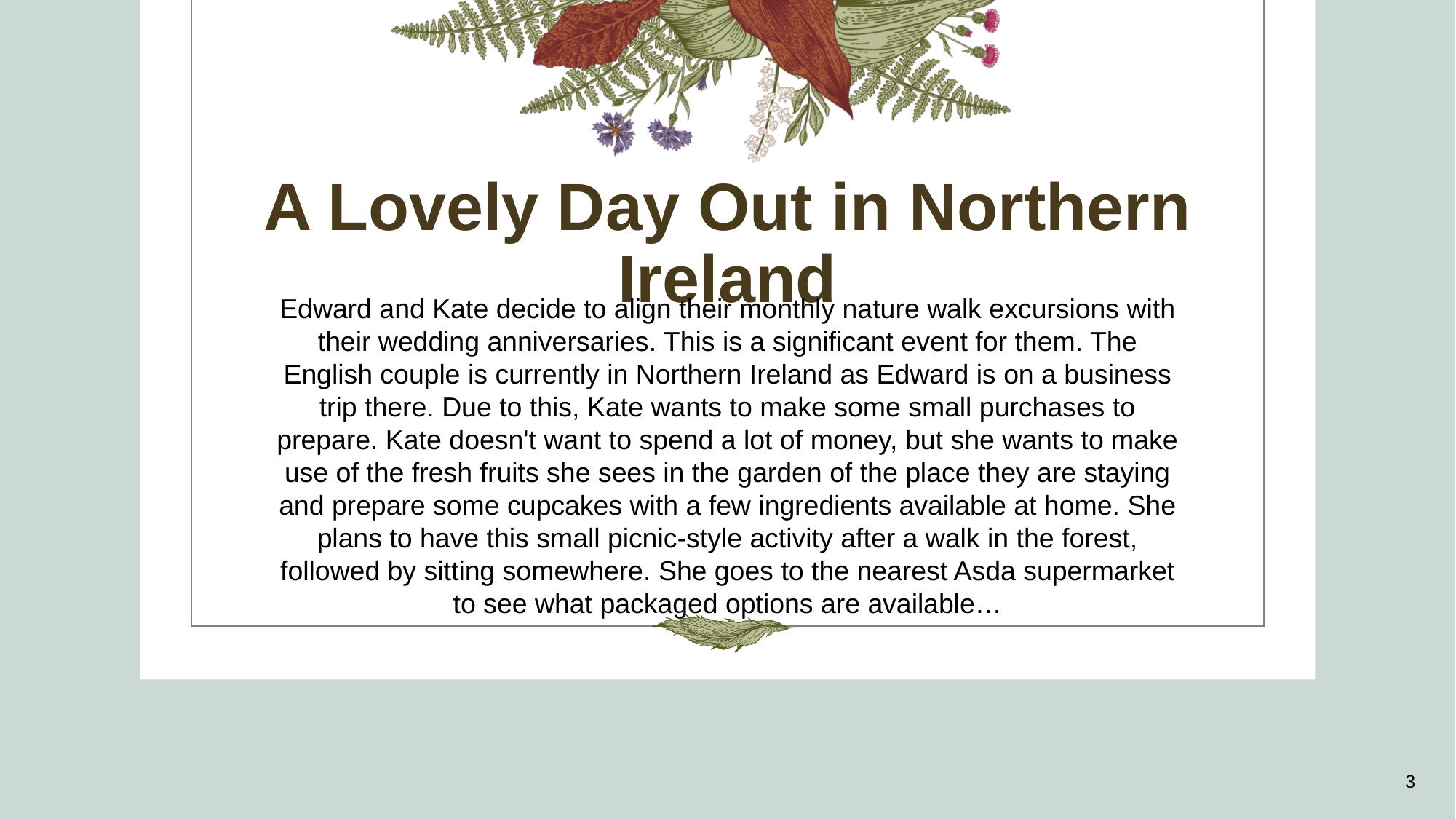

# A Lovely Day Out in Northern Ireland
Edward and Kate decide to align their monthly nature walk excursions with their wedding anniversaries. This is a significant event for them. The English couple is currently in Northern Ireland as Edward is on a business trip there. Due to this, Kate wants to make some small purchases to prepare. Kate doesn't want to spend a lot of money, but she wants to make use of the fresh fruits she sees in the garden of the place they are staying and prepare some cupcakes with a few ingredients available at home. She plans to have this small picnic-style activity after a walk in the forest, followed by sitting somewhere. She goes to the nearest Asda supermarket to see what packaged options are available…
3